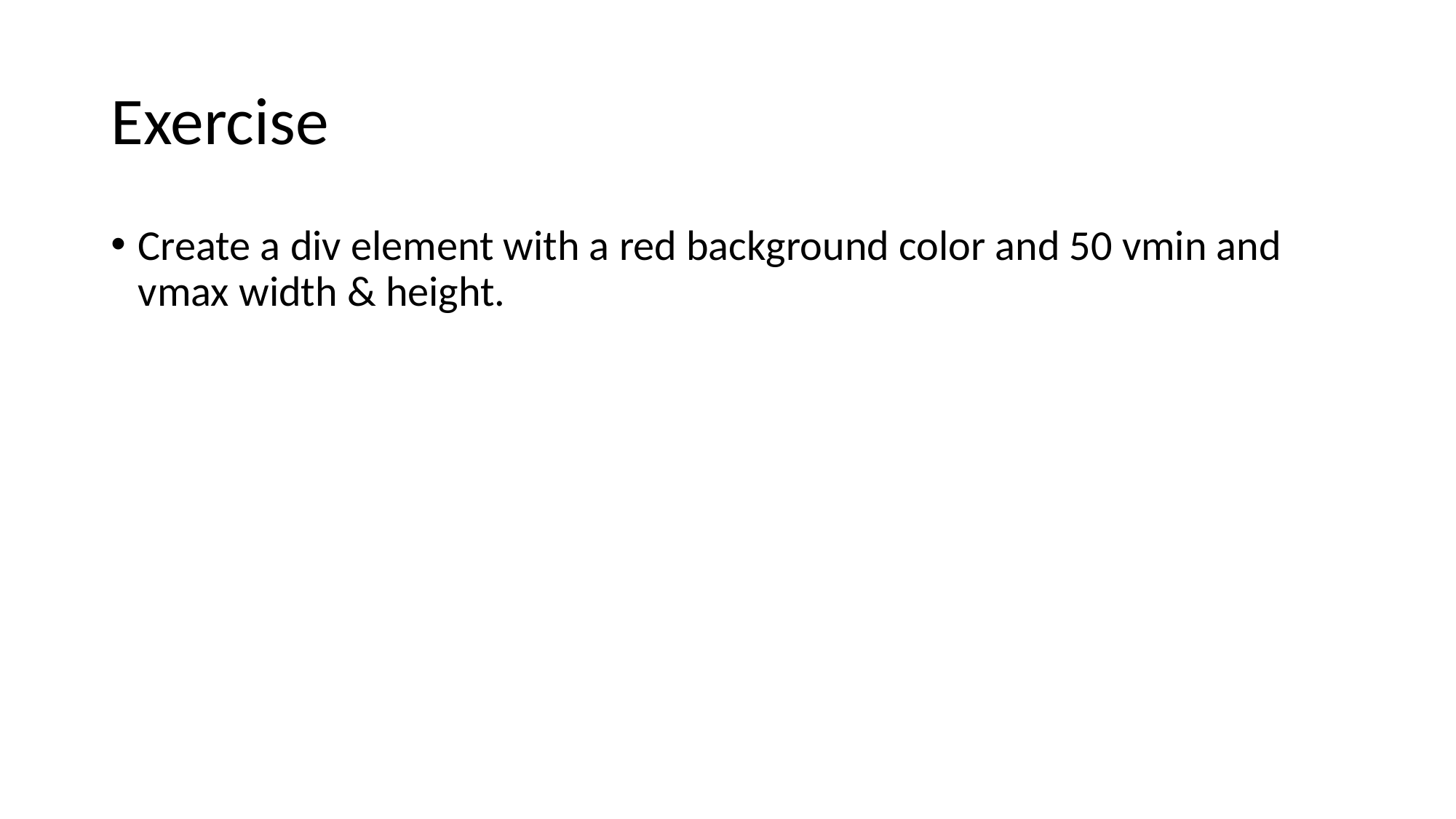

# Exercise
Create a div element with a red background color and 50 vmin and vmax width & height.